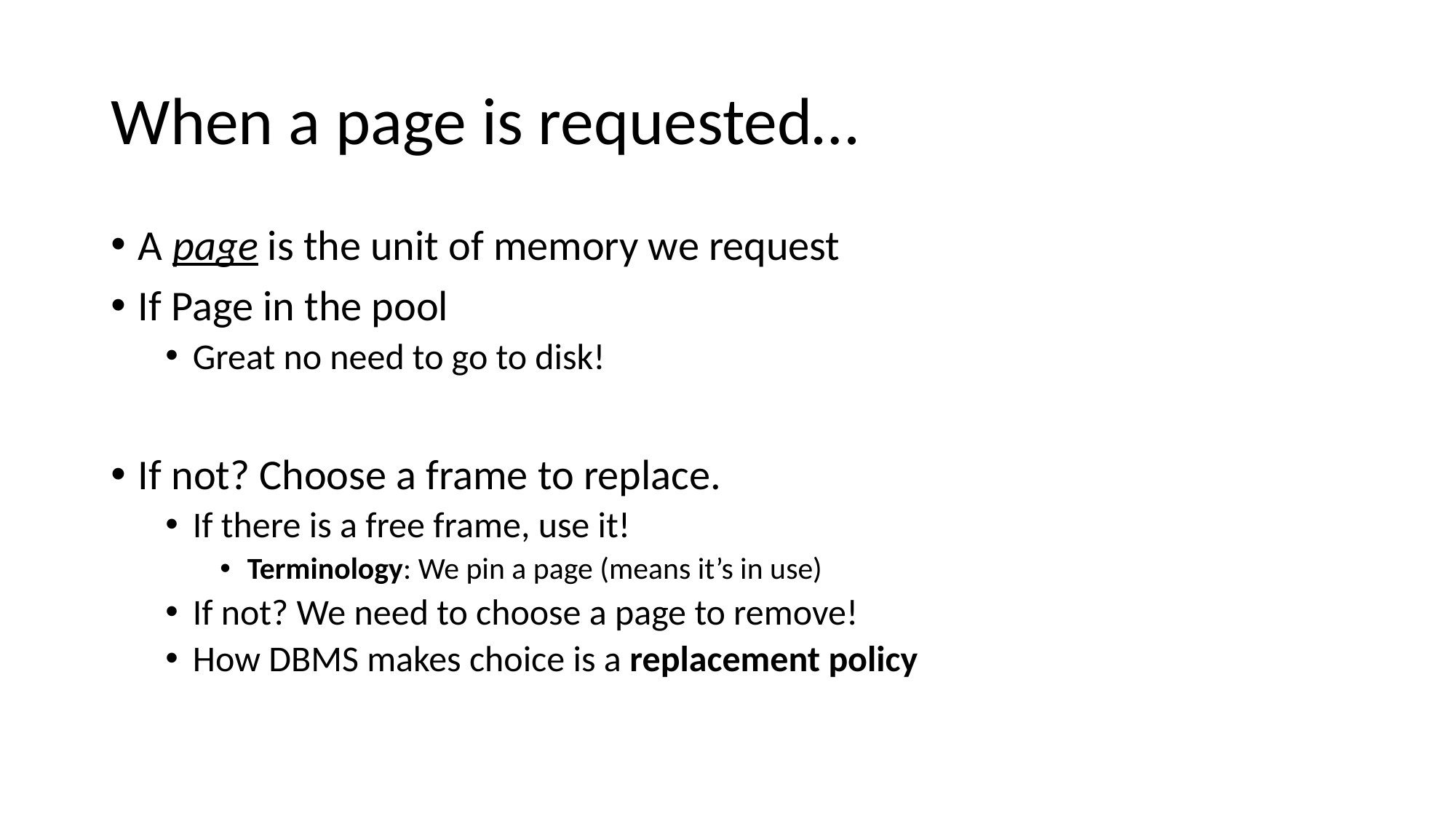

# When a page is requested…
A page is the unit of memory we request
If Page in the pool
Great no need to go to disk!

If not? Choose a frame to replace.
If there is a free frame, use it!
Terminology: We pin a page (means it’s in use)
If not? We need to choose a page to remove!
How DBMS makes choice is a replacement policy